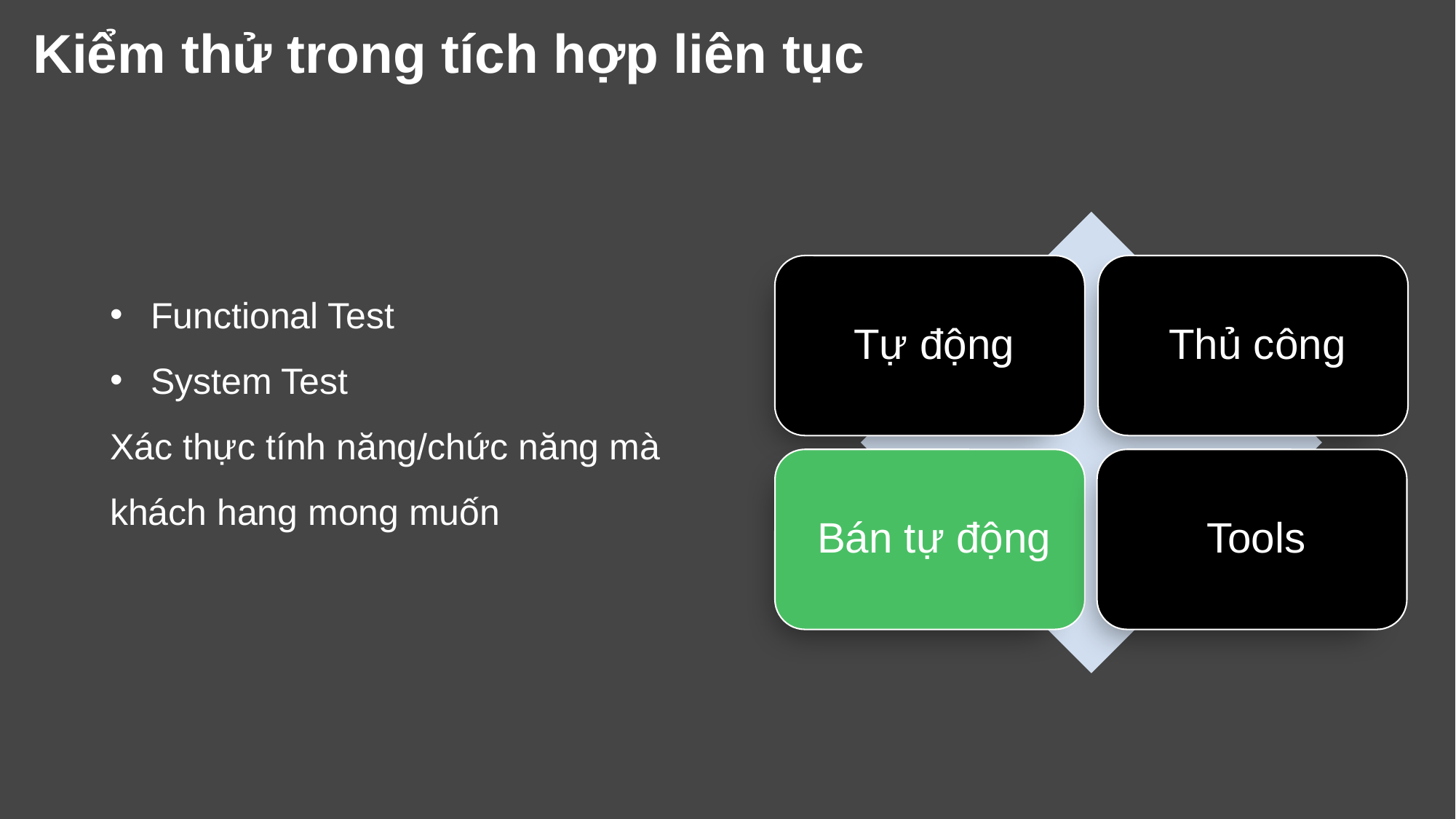

# Kiểm thử trong tích hợp liên tục
Tự động
Thủ công
Bán tự động
Tools
Functional Test
System Test
Xác thực tính năng/chức năng mà khách hang mong muốn